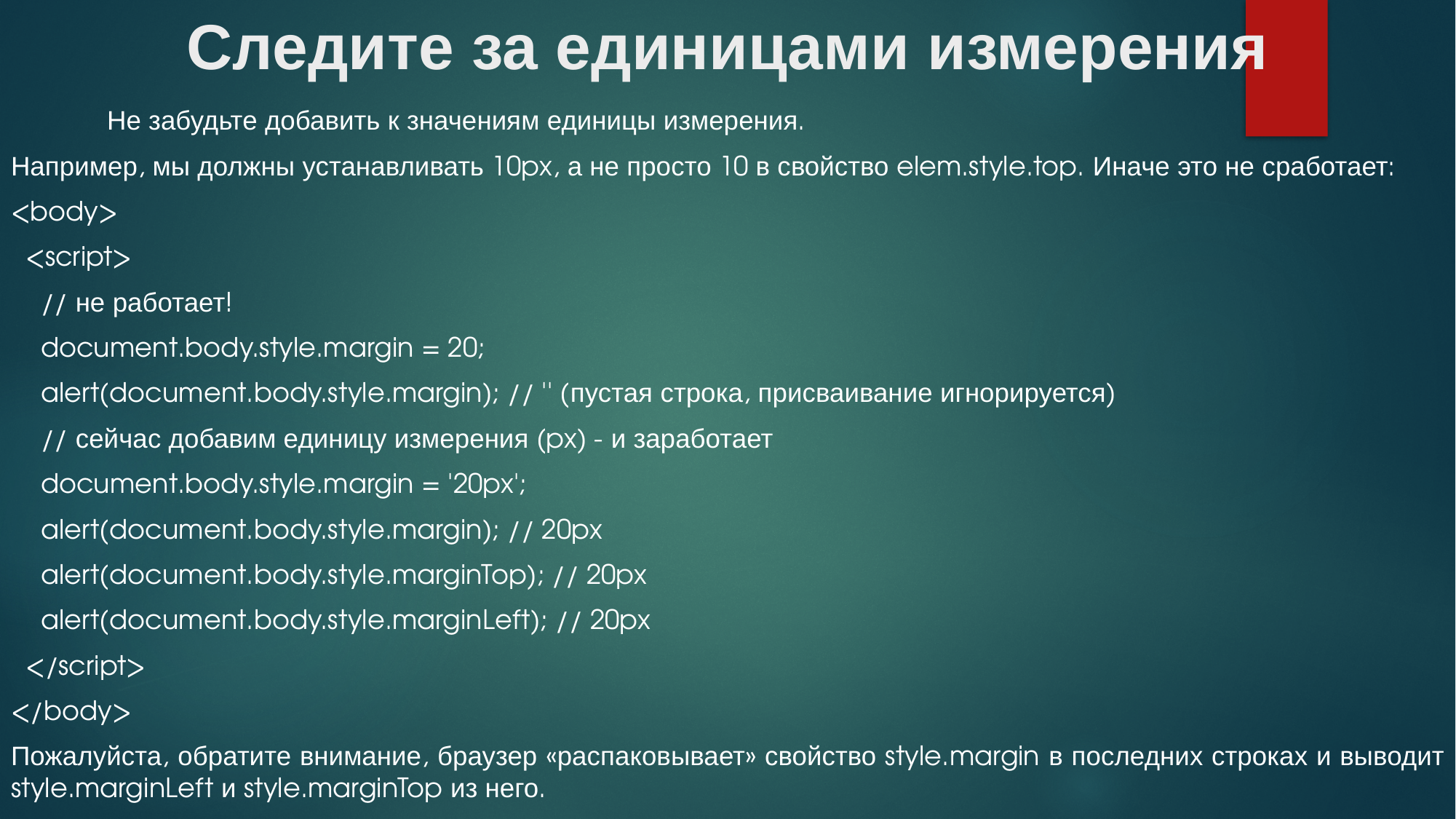

# Следите за единицами измерения
	Не забудьте добавить к значениям единицы измерения.
Например, мы должны устанавливать 10px, а не просто 10 в свойство elem.style.top. Иначе это не сработает:
<body>
  <script>
    // не работает!
    document.body.style.margin = 20;
    alert(document.body.style.margin); // '' (пустая строка, присваивание игнорируется)
    // сейчас добавим единицу измерения (px) - и заработает
    document.body.style.margin = '20px';
    alert(document.body.style.margin); // 20px
    alert(document.body.style.marginTop); // 20px
    alert(document.body.style.marginLeft); // 20px
  </script>
</body>
Пожалуйста, обратите внимание, браузер «распаковывает» свойство style.margin в последних строках и выводит style.marginLeft и style.marginTop из него.